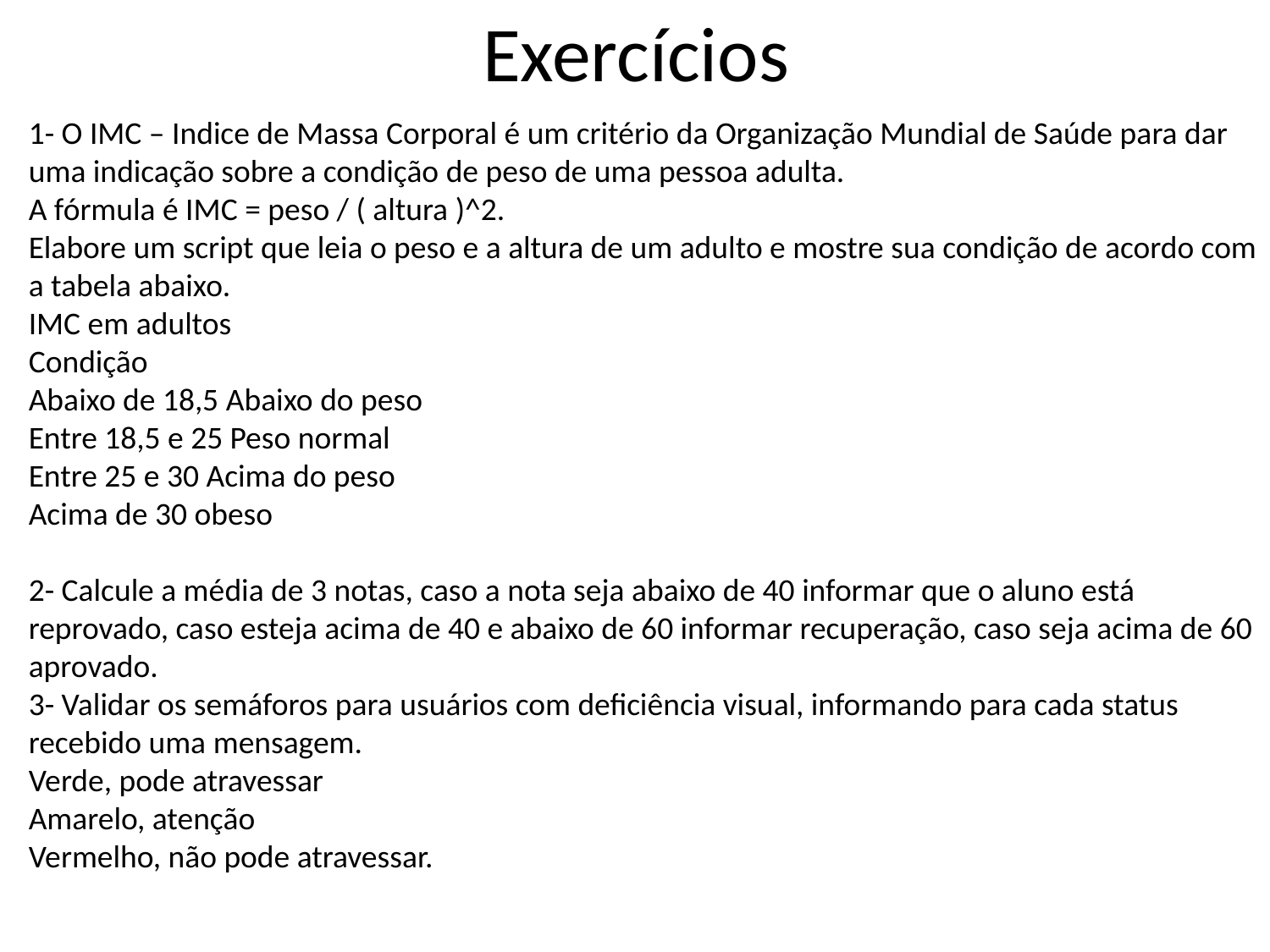

# Exercícios
1- O IMC – Indice de Massa Corporal é um critério da Organização Mundial de Saúde para dar uma indicação sobre a condição de peso de uma pessoa adulta.
A fórmula é IMC = peso / ( altura )^2.
Elabore um script que leia o peso e a altura de um adulto e mostre sua condição de acordo com a tabela abaixo.
IMC em adultos
Condição
Abaixo de 18,5 Abaixo do peso
Entre 18,5 e 25 Peso normal
Entre 25 e 30 Acima do peso
Acima de 30 obeso

2- Calcule a média de 3 notas, caso a nota seja abaixo de 40 informar que o aluno está reprovado, caso esteja acima de 40 e abaixo de 60 informar recuperação, caso seja acima de 60 aprovado.
3- Validar os semáforos para usuários com deficiência visual, informando para cada status recebido uma mensagem.
Verde, pode atravessar
Amarelo, atenção
Vermelho, não pode atravessar.